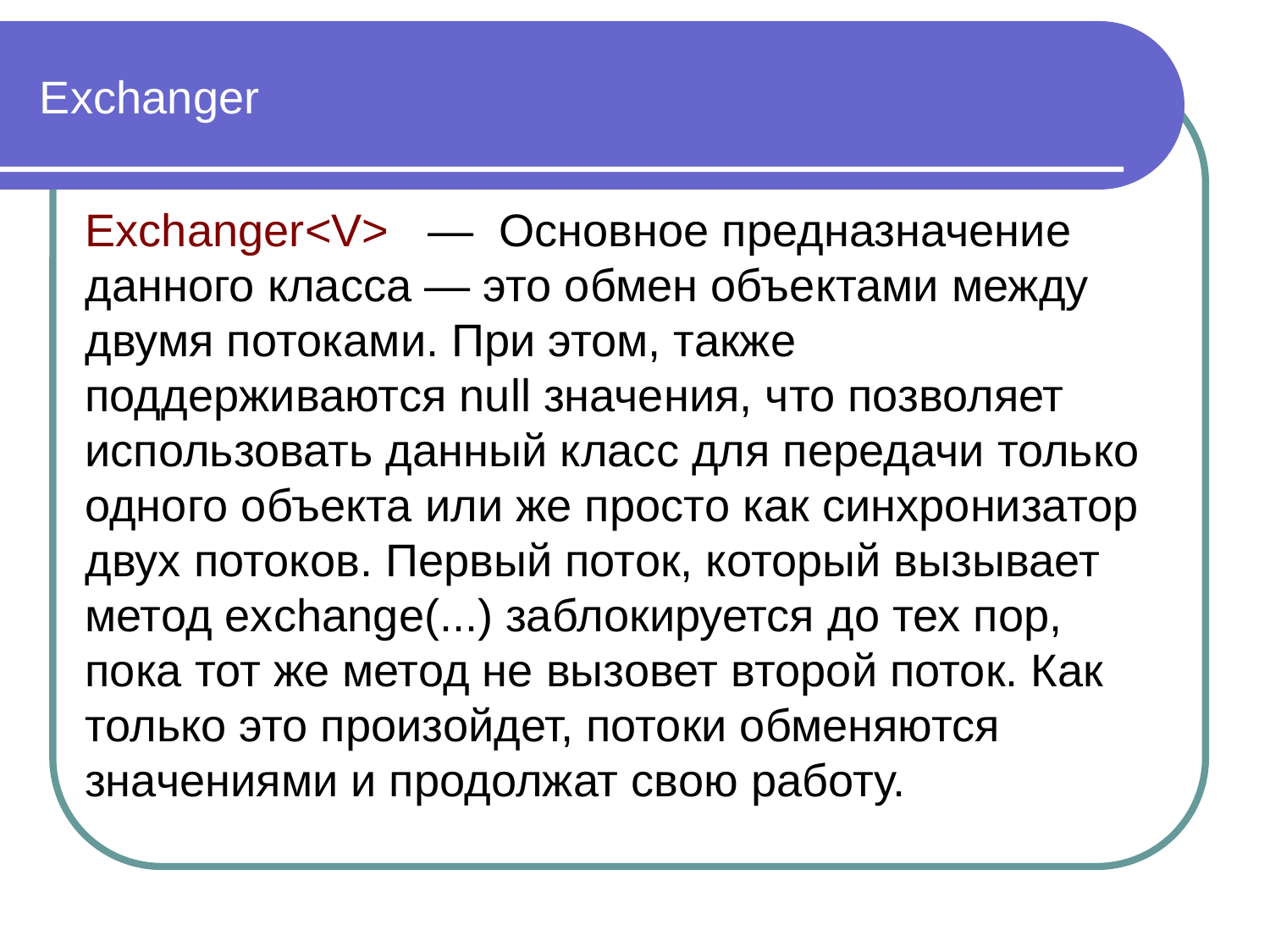

Exchanger
Exchanger<V>   —  Основное предназначение данного класса — это обмен объектами между двумя потоками. При этом, также поддерживаются null значения, что позволяет использовать данный класс для передачи только одного объекта или же просто как синхронизатор двух потоков. Первый поток, который вызывает метод exchange(...) заблокируется до тех пор, пока тот же метод не вызовет второй поток. Как только это произойдет, потоки обменяются значениями и продолжат свою работу.